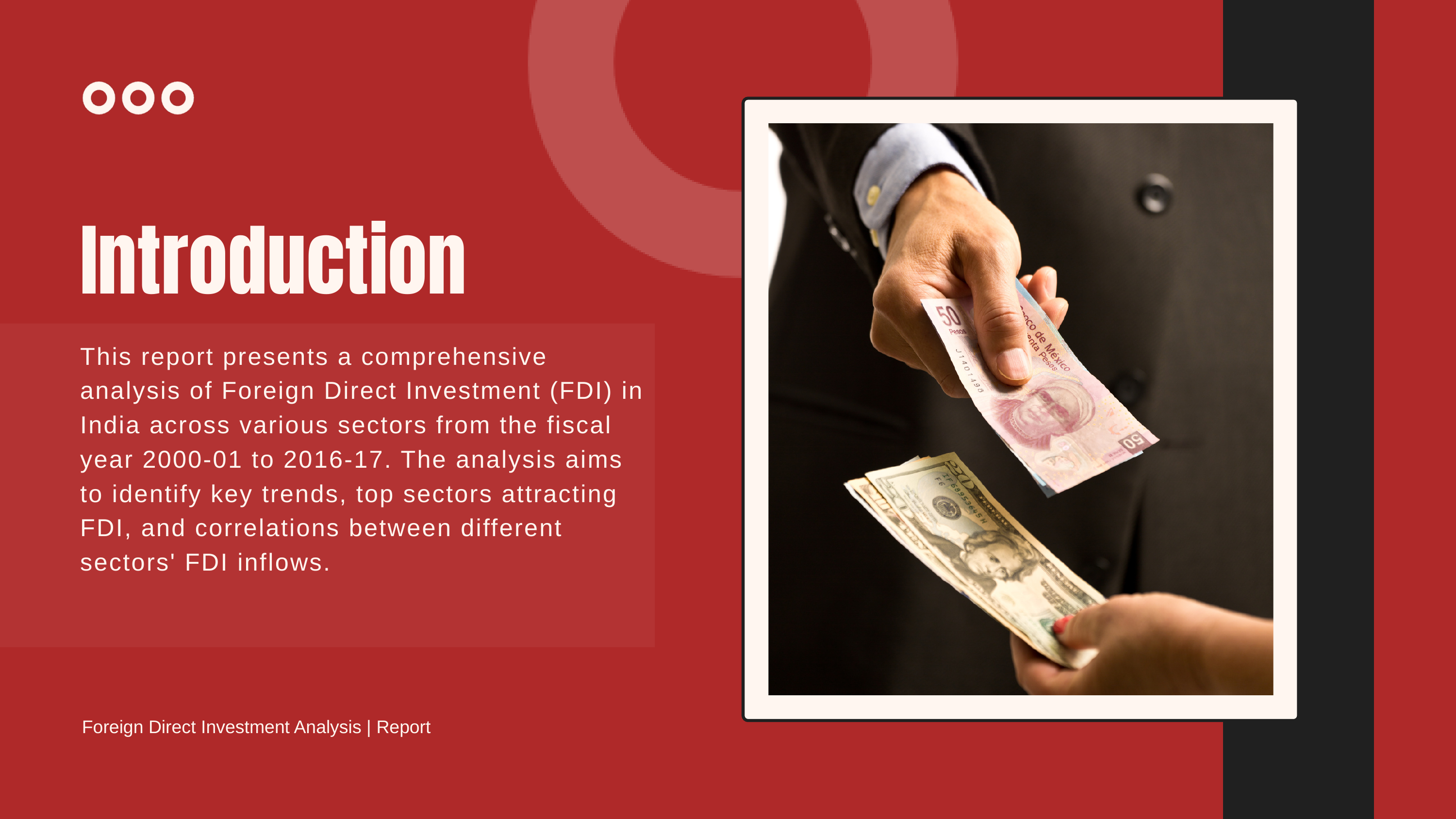

Introduction

This report presents a comprehensive analysis of Foreign Direct Investment (FDI) in India across various sectors from the fiscal year 2000-01 to 2016-17. The analysis aims to identify key trends, top sectors attracting FDI, and correlations between different sectors' FDI inflows.
Foreign Direct Investment Analysis | Report